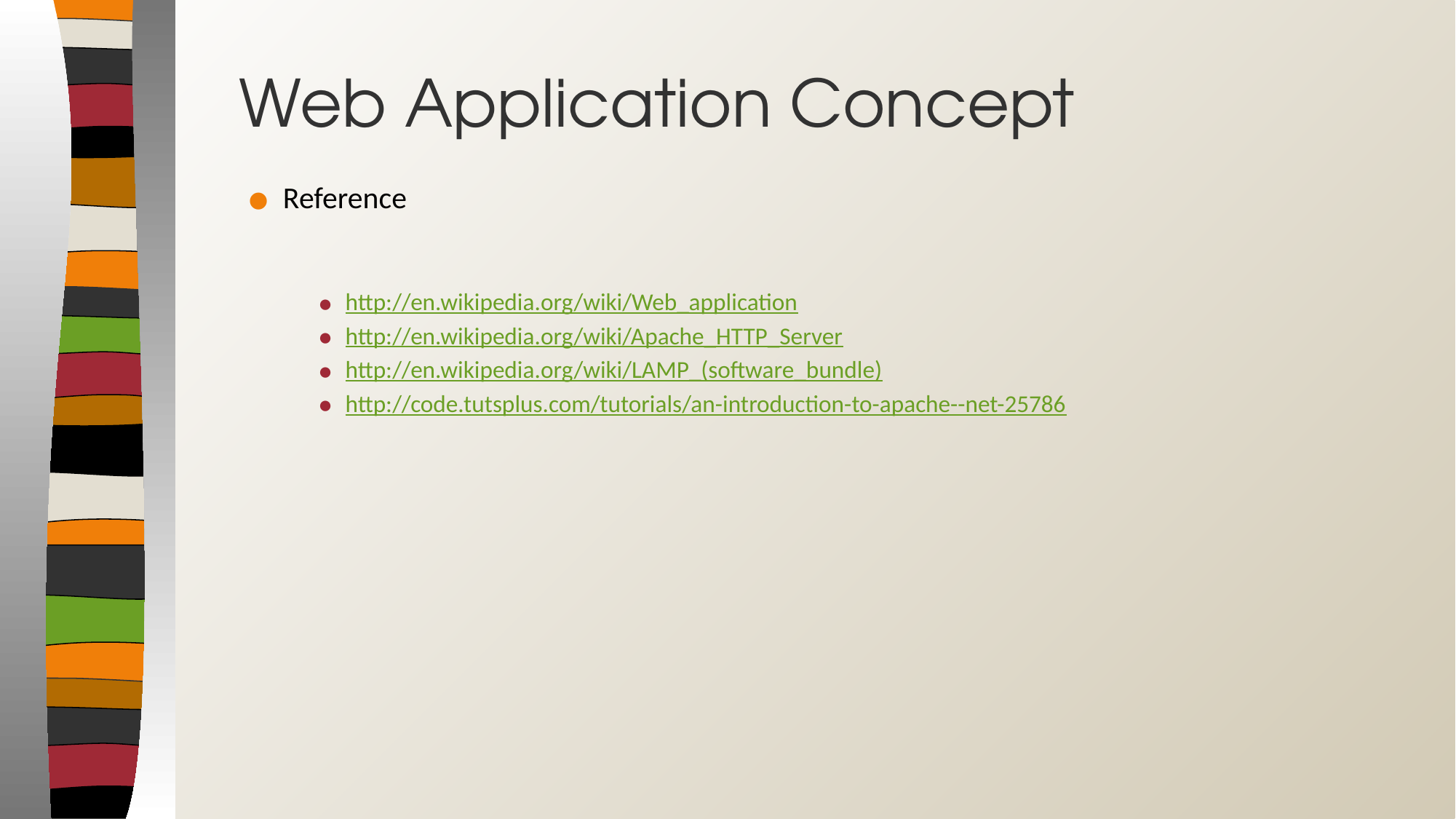

# Web Application Concept
Reference

http://en.wikipedia.org/wiki/Web_application
http://en.wikipedia.org/wiki/Apache_HTTP_Server
http://en.wikipedia.org/wiki/LAMP_(software_bundle)
http://code.tutsplus.com/tutorials/an-introduction-to-apache--net-25786